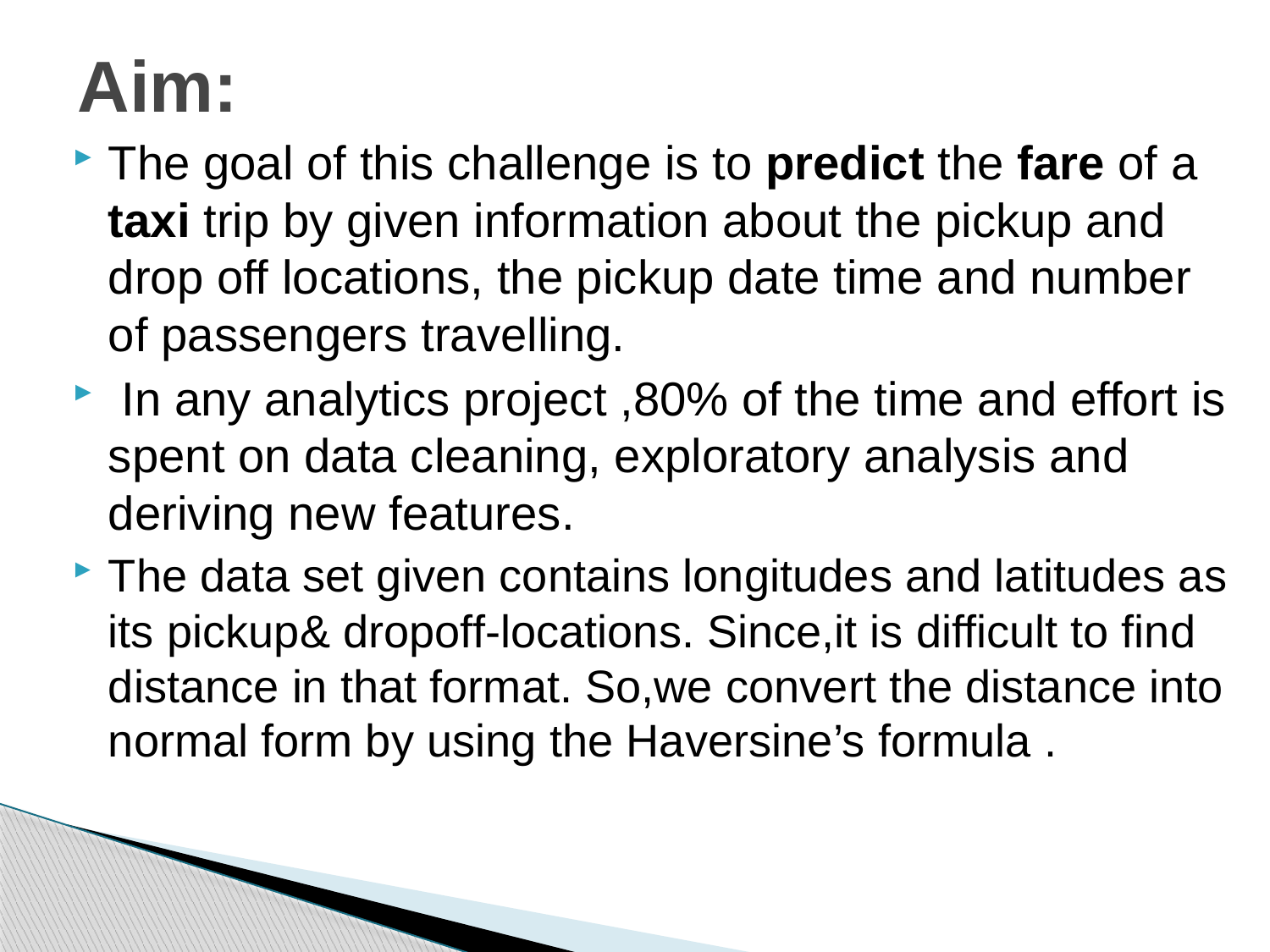

# Aim:
The goal of this challenge is to predict the fare of a taxi trip by given information about the pickup and drop off locations, the pickup date time and number of passengers travelling.
 In any analytics project ,80% of the time and effort is spent on data cleaning, exploratory analysis and deriving new features.
The data set given contains longitudes and latitudes as its pickup& dropoff-locations. Since,it is difficult to find distance in that format. So,we convert the distance into normal form by using the Haversine’s formula .